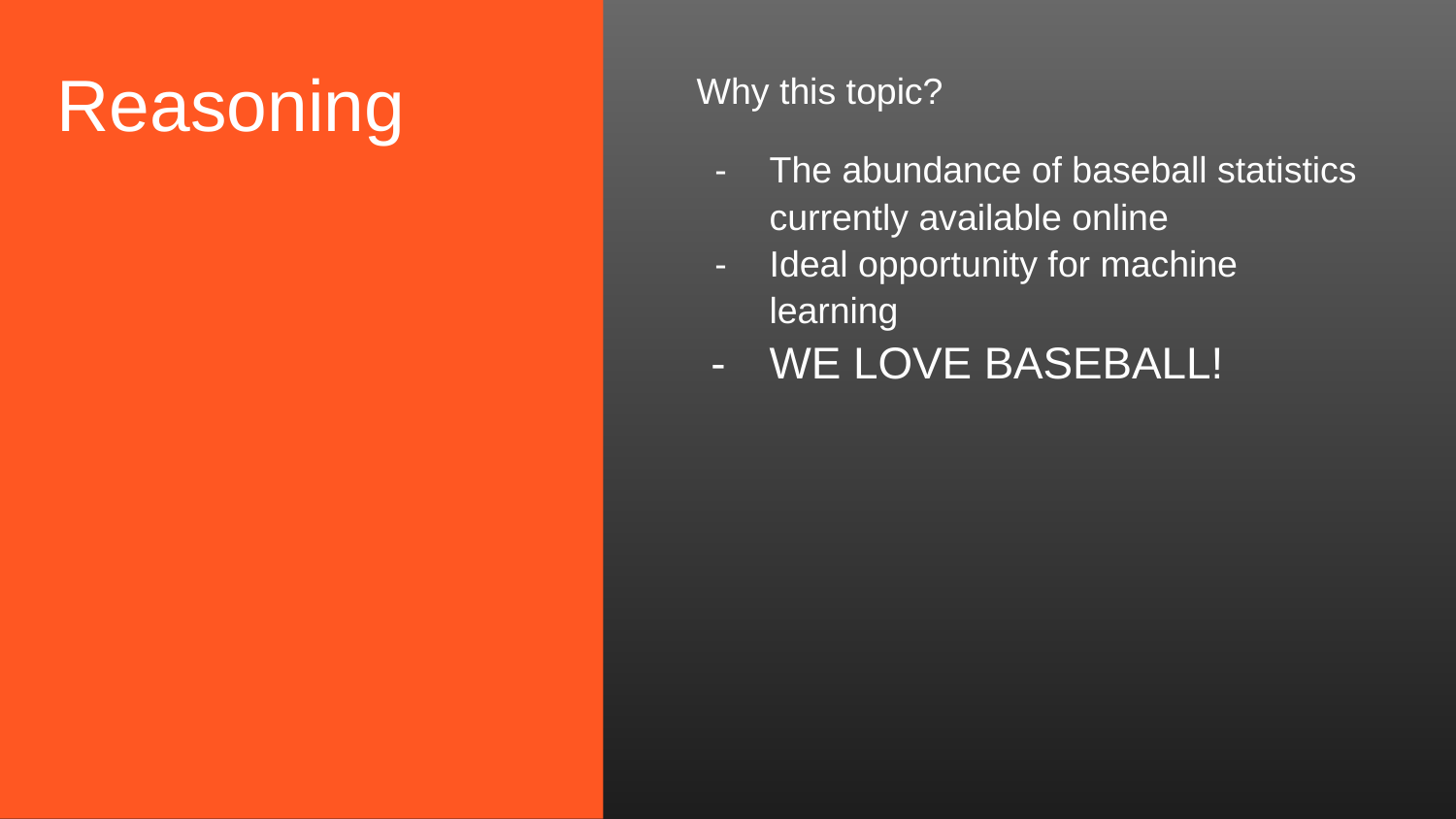

# Reasoning
Why this topic?
The abundance of baseball statistics currently available online
Ideal opportunity for machine learning
WE LOVE BASEBALL!